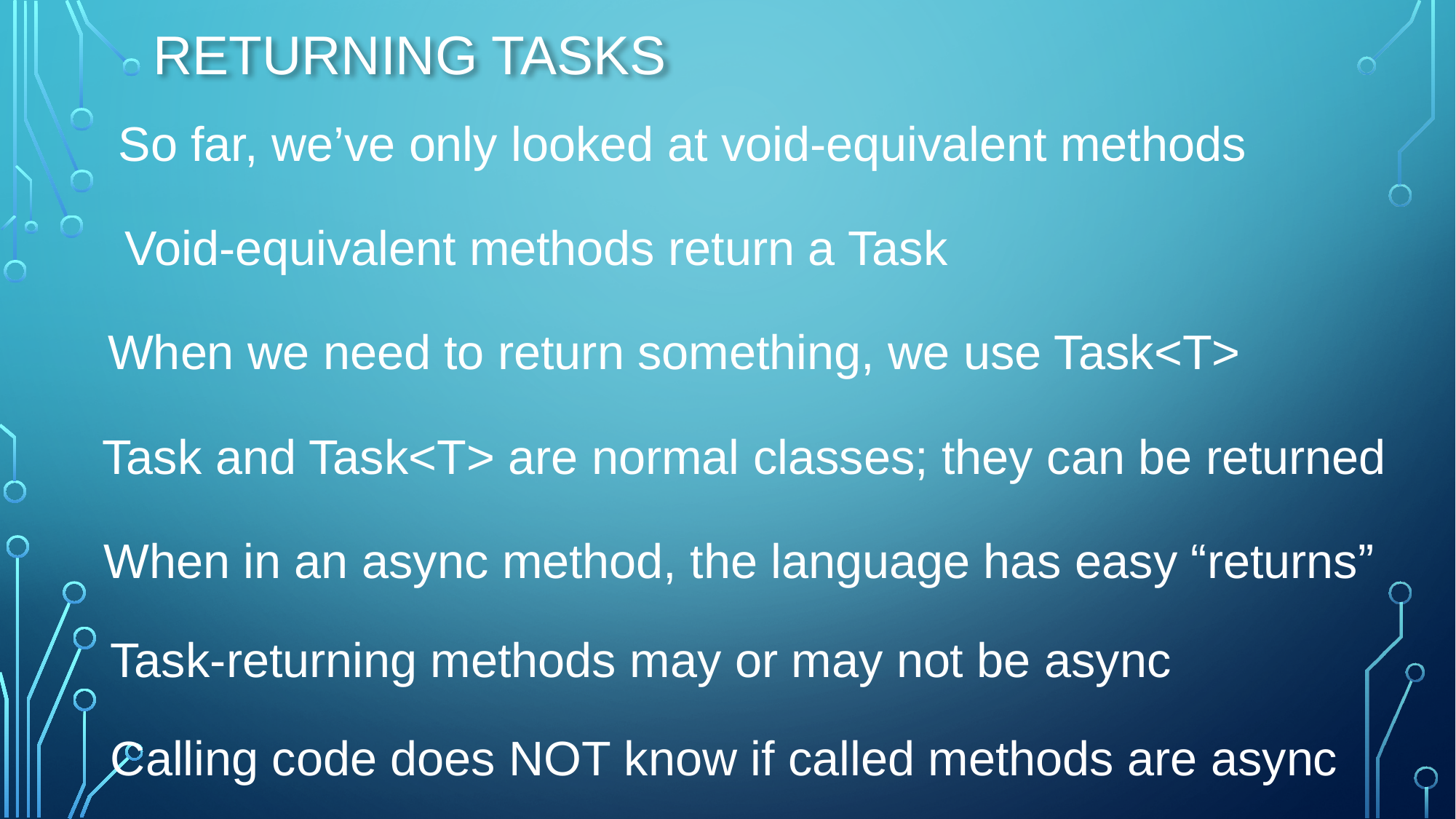

# Returning Tasks
So far, we’ve only looked at void-equivalent methods
Void-equivalent methods return a Task
When we need to return something, we use Task<T>
Task and Task<T> are normal classes; they can be returned
When in an async method, the language has easy “returns”
Task-returning methods may or may not be async
Calling code does NOT know if called methods are async